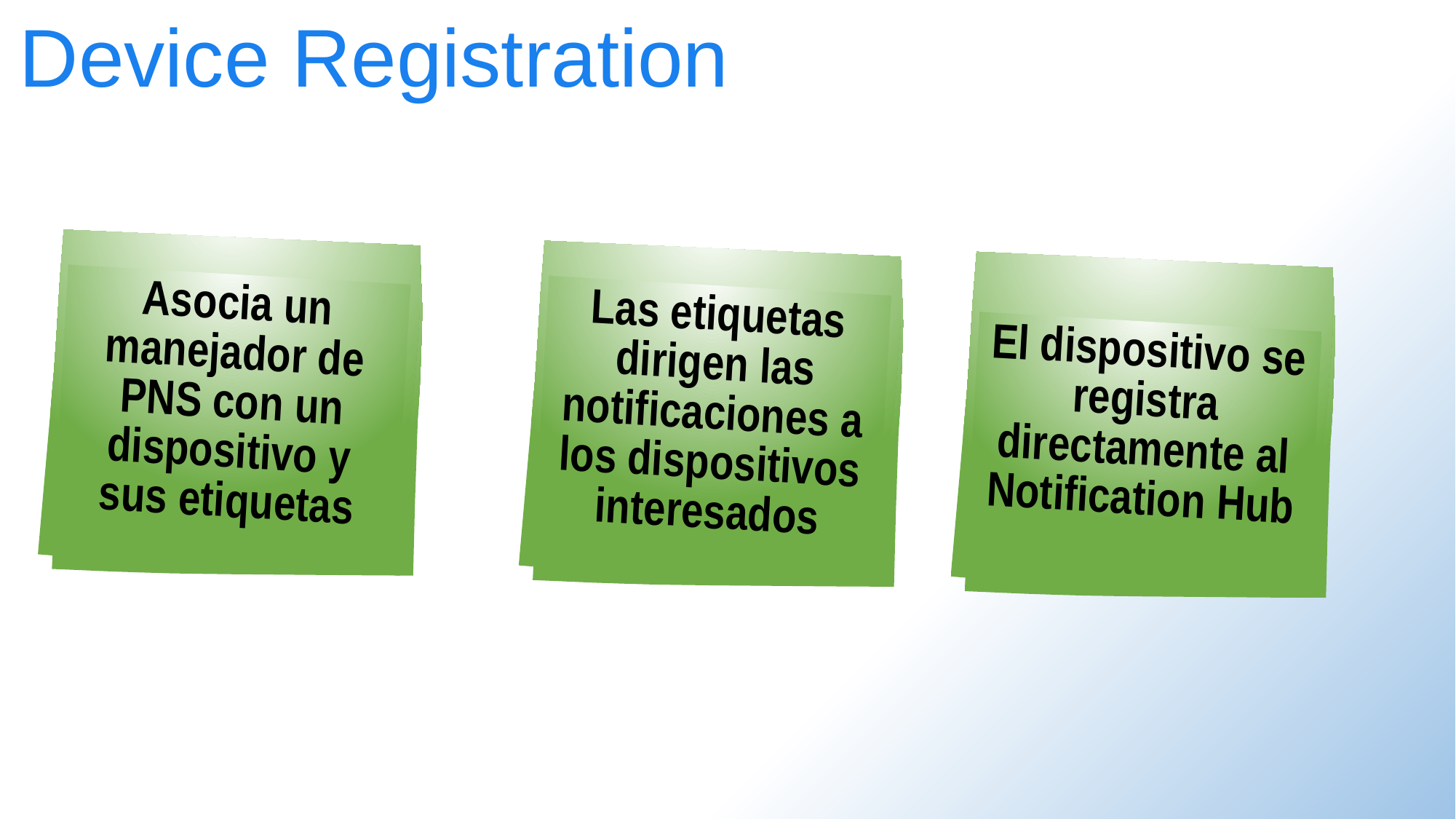

Device Registration

Asocia un manejador de PNS con un dispositivo y sus etiquetas

Las etiquetas dirigen las notificaciones a los dispositivos interesados

El dispositivo se registra directamente al Notification Hub
. Net BCL